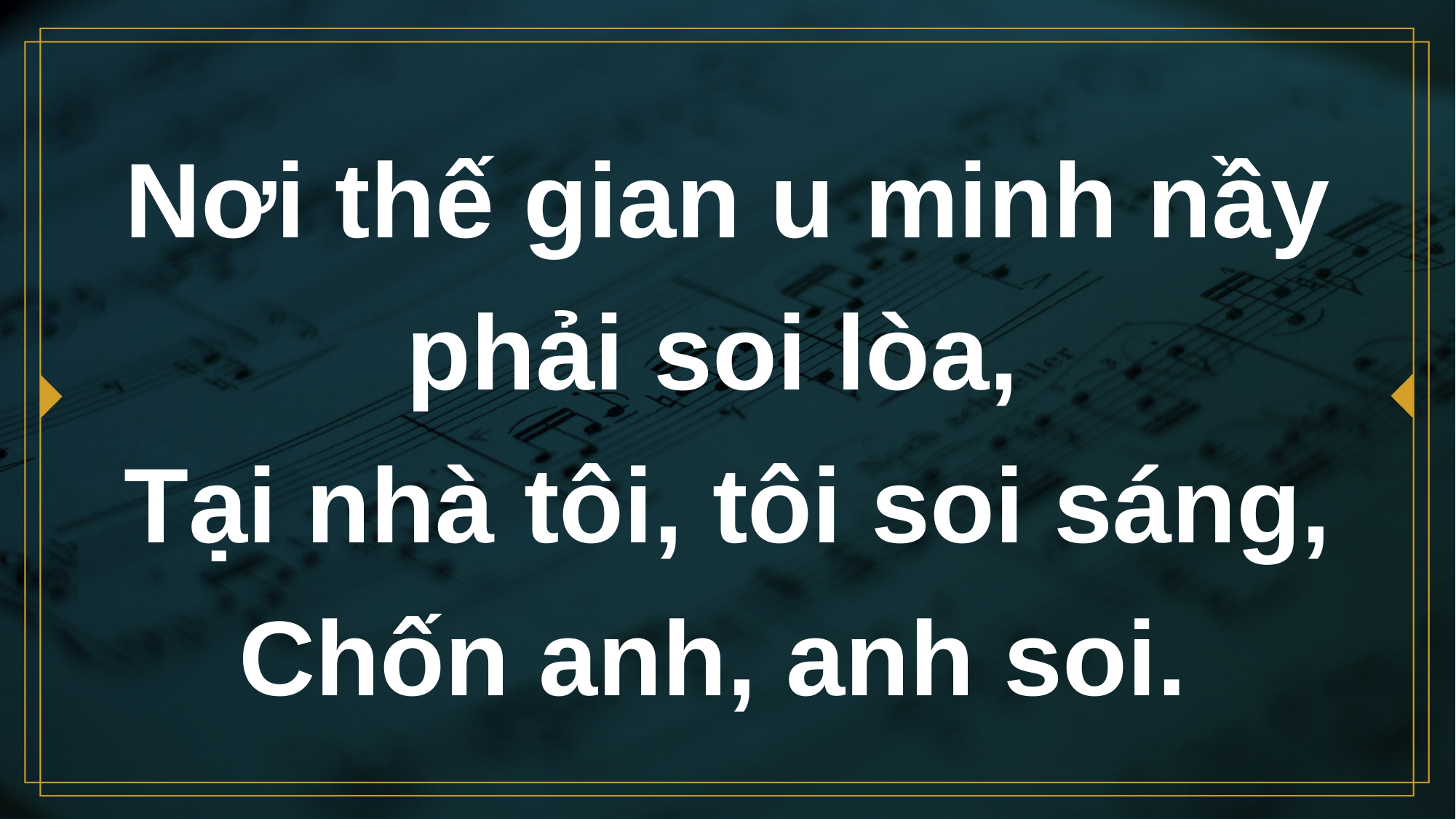

# Nơi thế gian u minh nầy phải soi lòa, Tại nhà tôi, tôi soi sáng, Chốn anh, anh soi.